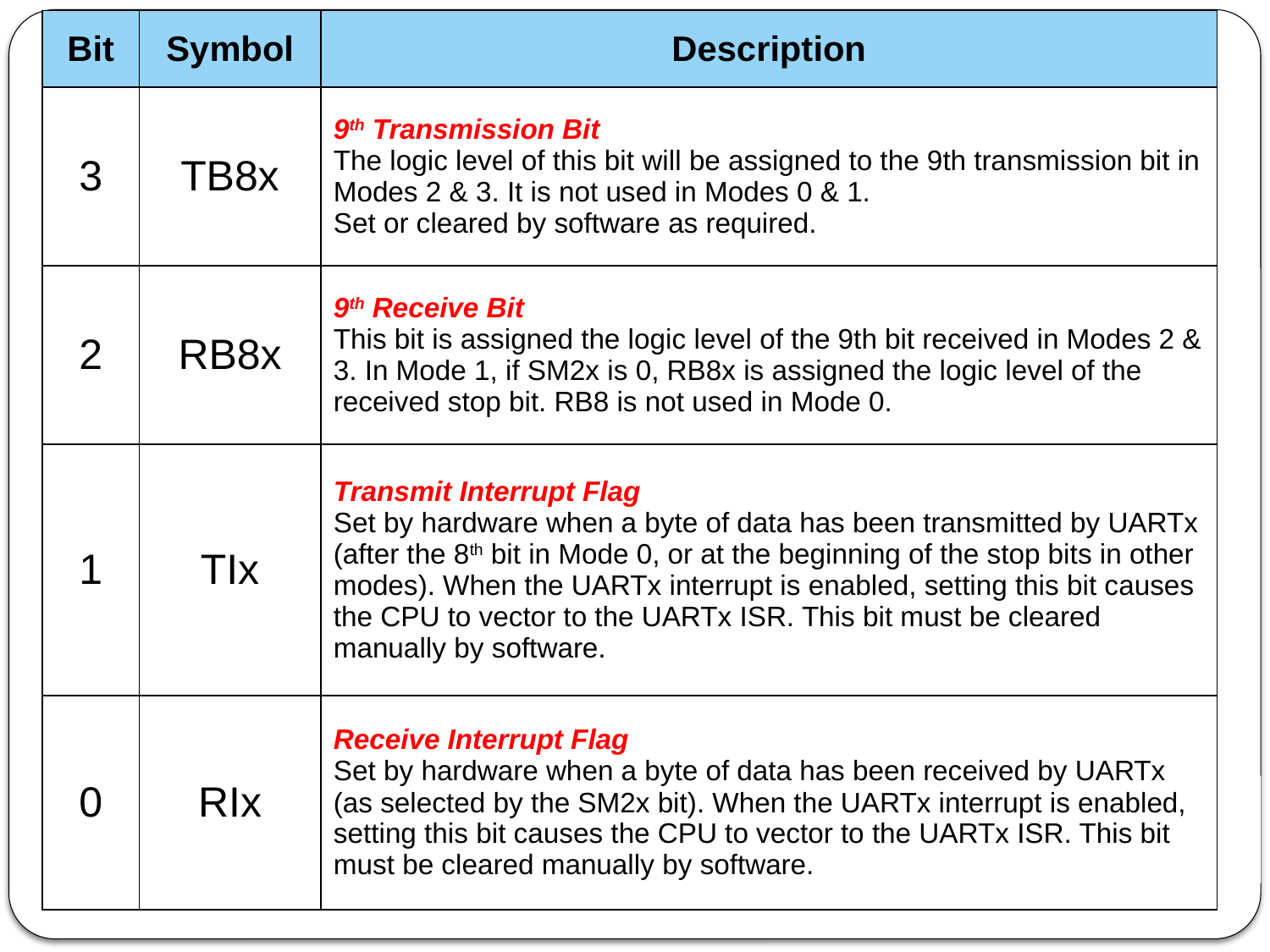

| Bit | Symbol | Description |
| --- | --- | --- |
| 3 | TB8x | 9th Transmission Bit The logic level of this bit will be assigned to the 9th transmission bit in Modes 2 & 3. It is not used in Modes 0 & 1. Set or cleared by software as required. |
| 2 | RB8x | 9th Receive Bit This bit is assigned the logic level of the 9th bit received in Modes 2 & 3. In Mode 1, if SM2x is 0, RB8x is assigned the logic level of the received stop bit. RB8 is not used in Mode 0. |
| 1 | TIx | Transmit Interrupt Flag Set by hardware when a byte of data has been transmitted by UARTx (after the 8th bit in Mode 0, or at the beginning of the stop bits in other modes). When the UARTx interrupt is enabled, setting this bit causes the CPU to vector to the UARTx ISR. This bit must be cleared manually by software. |
| 0 | RIx | Receive Interrupt Flag Set by hardware when a byte of data has been received by UARTx (as selected by the SM2x bit). When the UARTx interrupt is enabled, setting this bit causes the CPU to vector to the UARTx ISR. This bit must be cleared manually by software. |